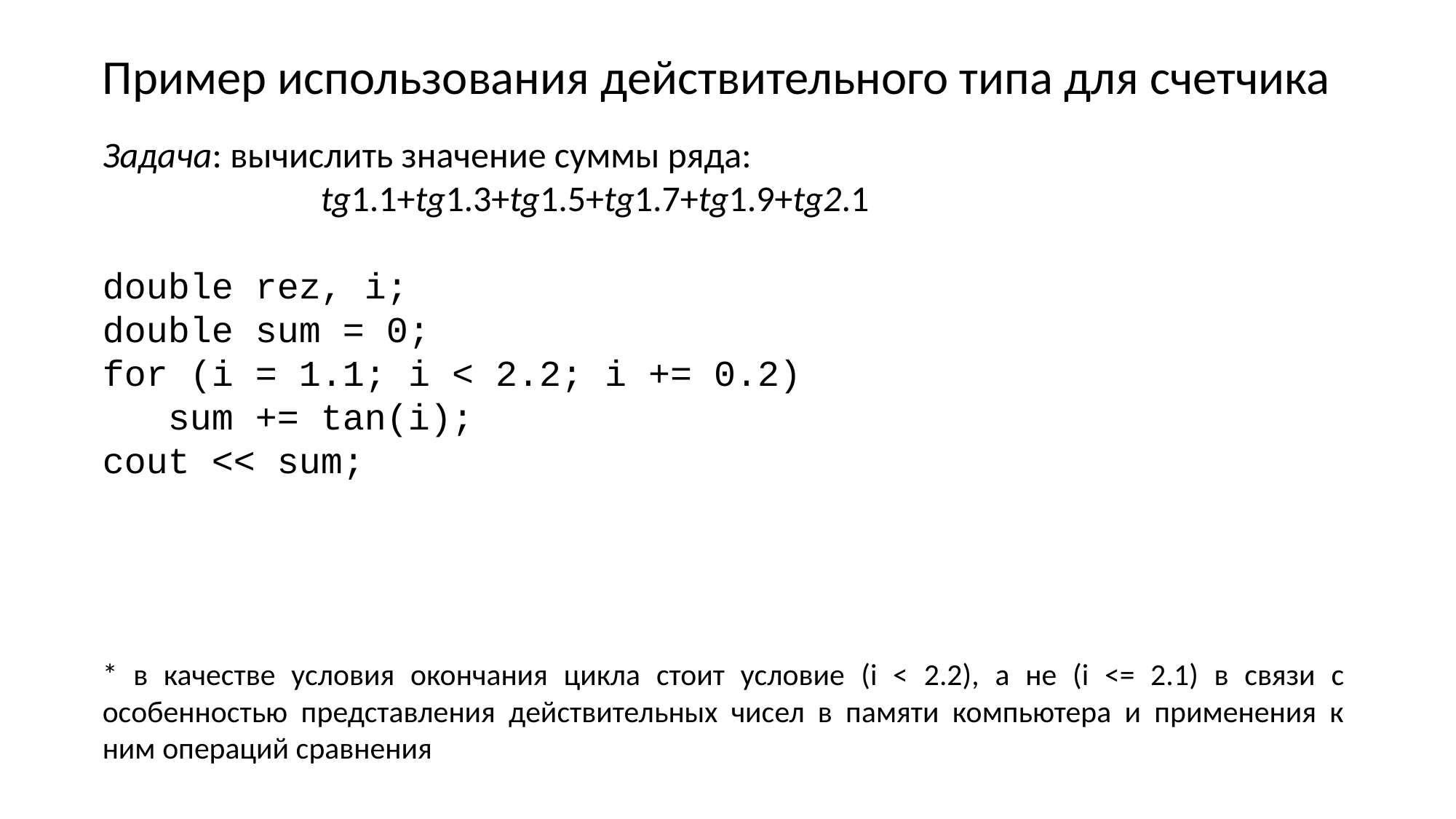

# Пример использования действительного типа для счетчика
Задача: вычислить значение суммы ряда:
		tg1.1+tg1.3+tg1.5+tg1.7+tg1.9+tg2.1

double rez, i;
double sum = 0;
for (i = 1.1; i < 2.2; i += 0.2)
   sum += tan(i);
cout << sum;

* в качестве условия окончания цикла стоит условие (i < 2.2), а не (i <= 2.1) в связи с особенностью представления действительных чисел в памяти компьютера и применения к ним операций сравнения